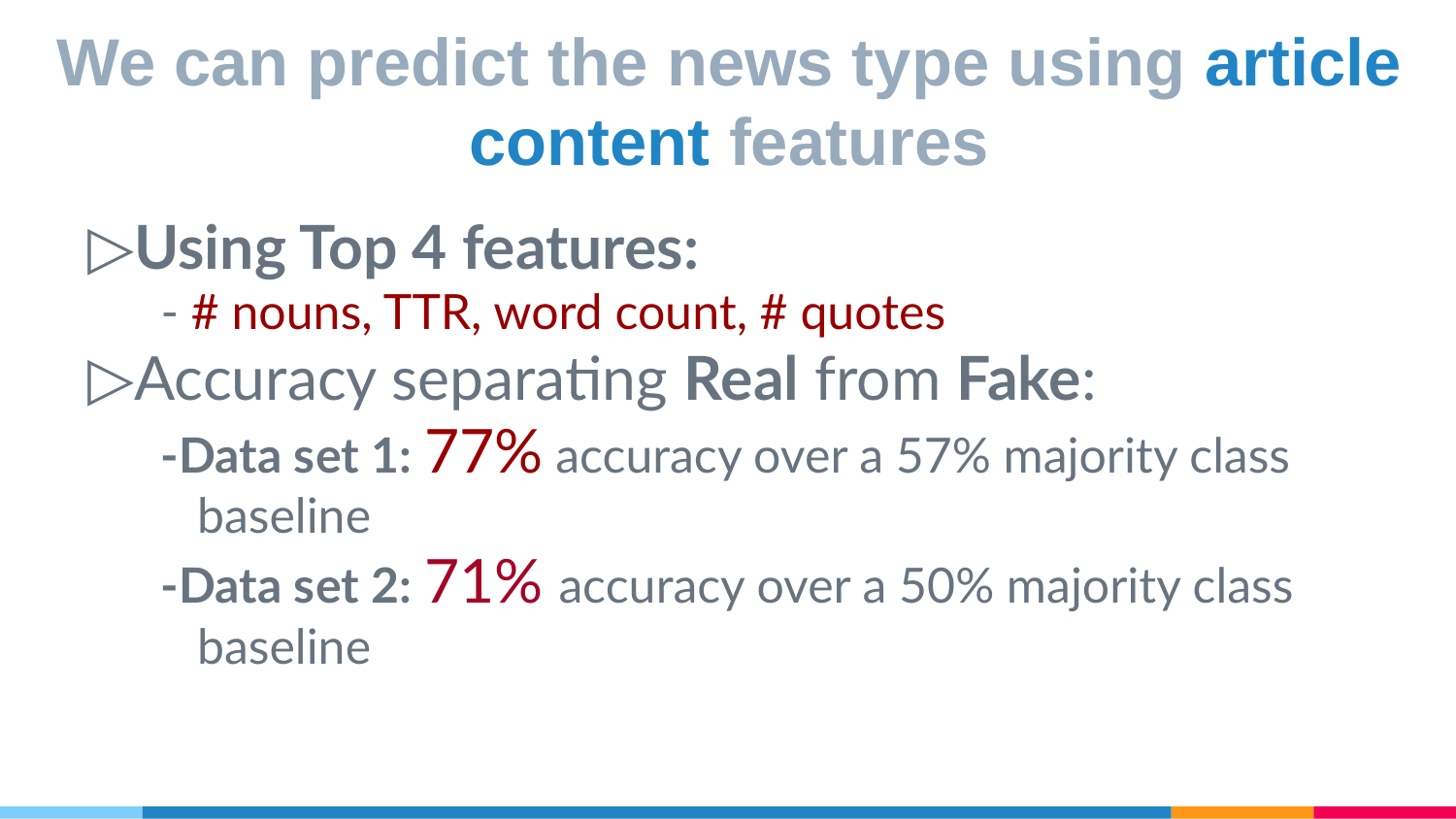

# We can predict the news type using article content features
Using Top 4 features:
- # nouns, TTR, word count, # quotes
Accuracy separating Real from Fake:
-Data set 1: 77% accuracy over a 57% majority class baseline
-Data set 2: 71% accuracy over a 50% majority class baseline